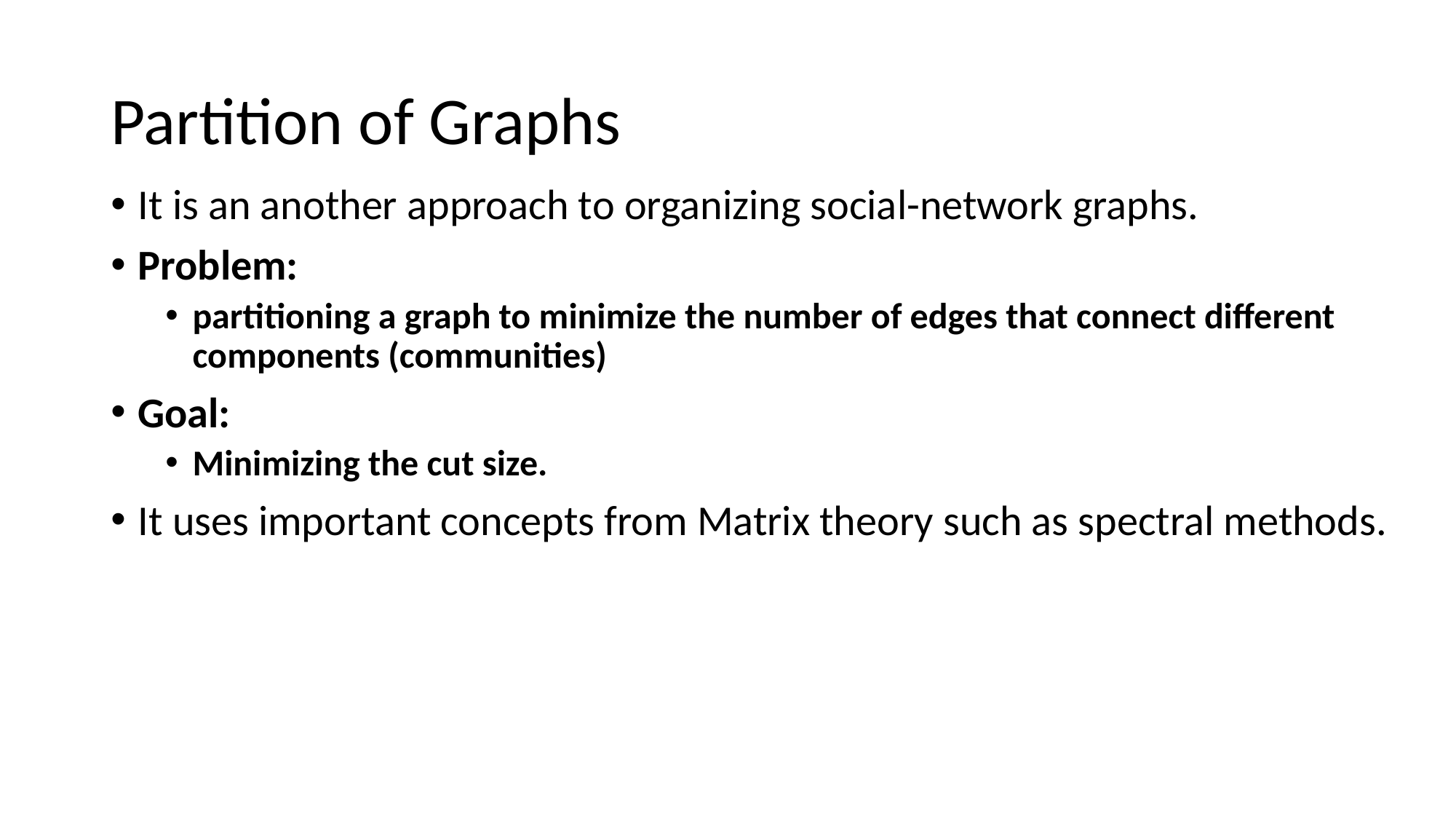

Partition of Graphs
It is an another approach to organizing social-network graphs.
Problem:
partitioning a graph to minimize the number of edges that connect different components (communities)
Goal:
Minimizing the cut size.
It uses important concepts from Matrix theory such as spectral methods.